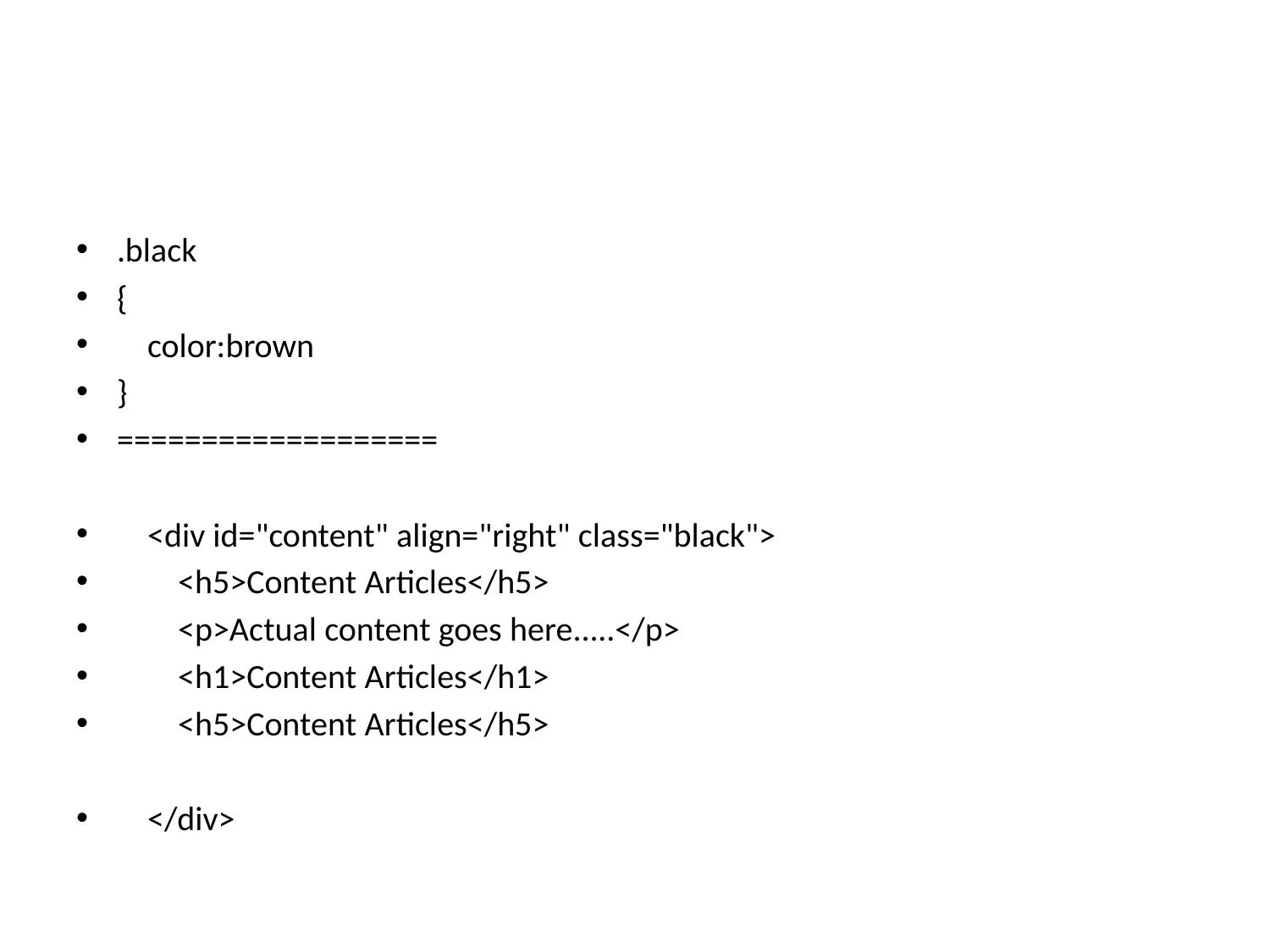

#
.black
{
    color:brown
}
===================

    <div id="content" align="right" class="black">
        <h5>Content Articles</h5>
        <p>Actual content goes here.....</p>
        <h1>Content Articles</h1>
        <h5>Content Articles</h5>

    </div>